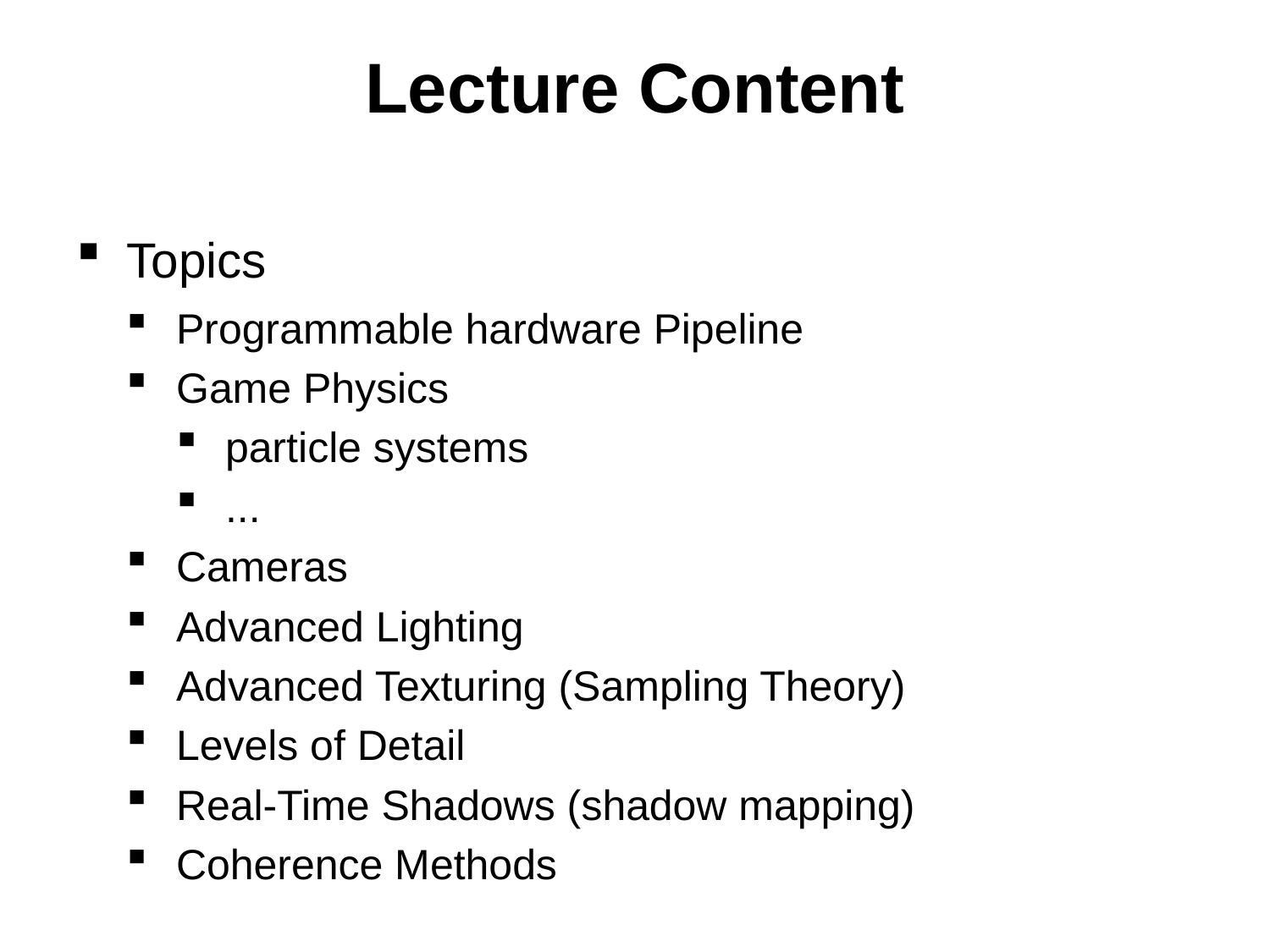

# Lecture Content
Topics
Programmable hardware Pipeline
Game Physics
particle systems
...
Cameras
Advanced Lighting
Advanced Texturing (Sampling Theory)
Levels of Detail
Real-Time Shadows (shadow mapping)
Coherence Methods